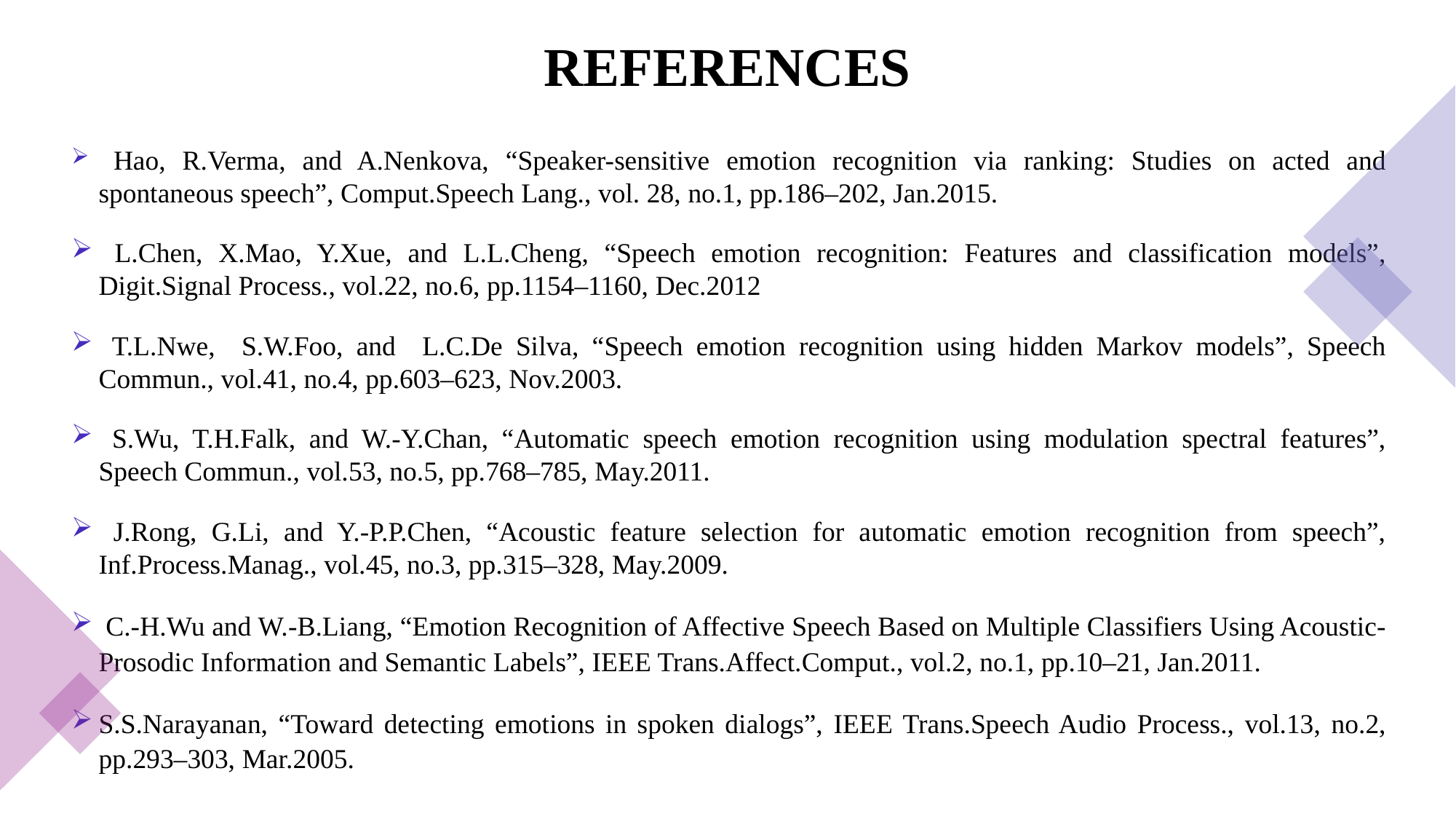

# REFERENCES
 Hao, R.Verma, and A.Nenkova, “Speaker-sensitive emotion recognition via ranking: Studies on acted and spontaneous speech”, Comput.Speech Lang., vol. 28, no.1, pp.186–202, Jan.2015.
 L.Chen, X.Mao, Y.Xue, and L.L.Cheng, “Speech emotion recognition: Features and classification models”, Digit.Signal Process., vol.22, no.6, pp.1154–1160, Dec.2012
 T.L.Nwe,  S.W.Foo, and  L.C.De Silva, “Speech emotion recognition using hidden Markov models”, Speech Commun., vol.41, no.4, pp.603–623, Nov.2003.
 S.Wu, T.H.Falk, and W.-Y.Chan, “Automatic speech emotion recognition using modulation spectral features”, Speech Commun., vol.53, no.5, pp.768–785, May.2011.
 J.Rong, G.Li, and Y.-P.P.Chen, “Acoustic feature selection for automatic emotion recognition from speech”, Inf.Process.Manag., vol.45, no.3, pp.315–328, May.2009.
 C.-H.Wu and W.-B.Liang, “Emotion Recognition of Affective Speech Based on Multiple Classifiers Using Acoustic-Prosodic Information and Semantic Labels”, IEEE Trans.Affect.Comput., vol.2, no.1, pp.10–21, Jan.2011.
S.S.Narayanan, “Toward detecting emotions in spoken dialogs”, IEEE Trans.Speech Audio Process., vol.13, no.2, pp.293–303, Mar.2005.